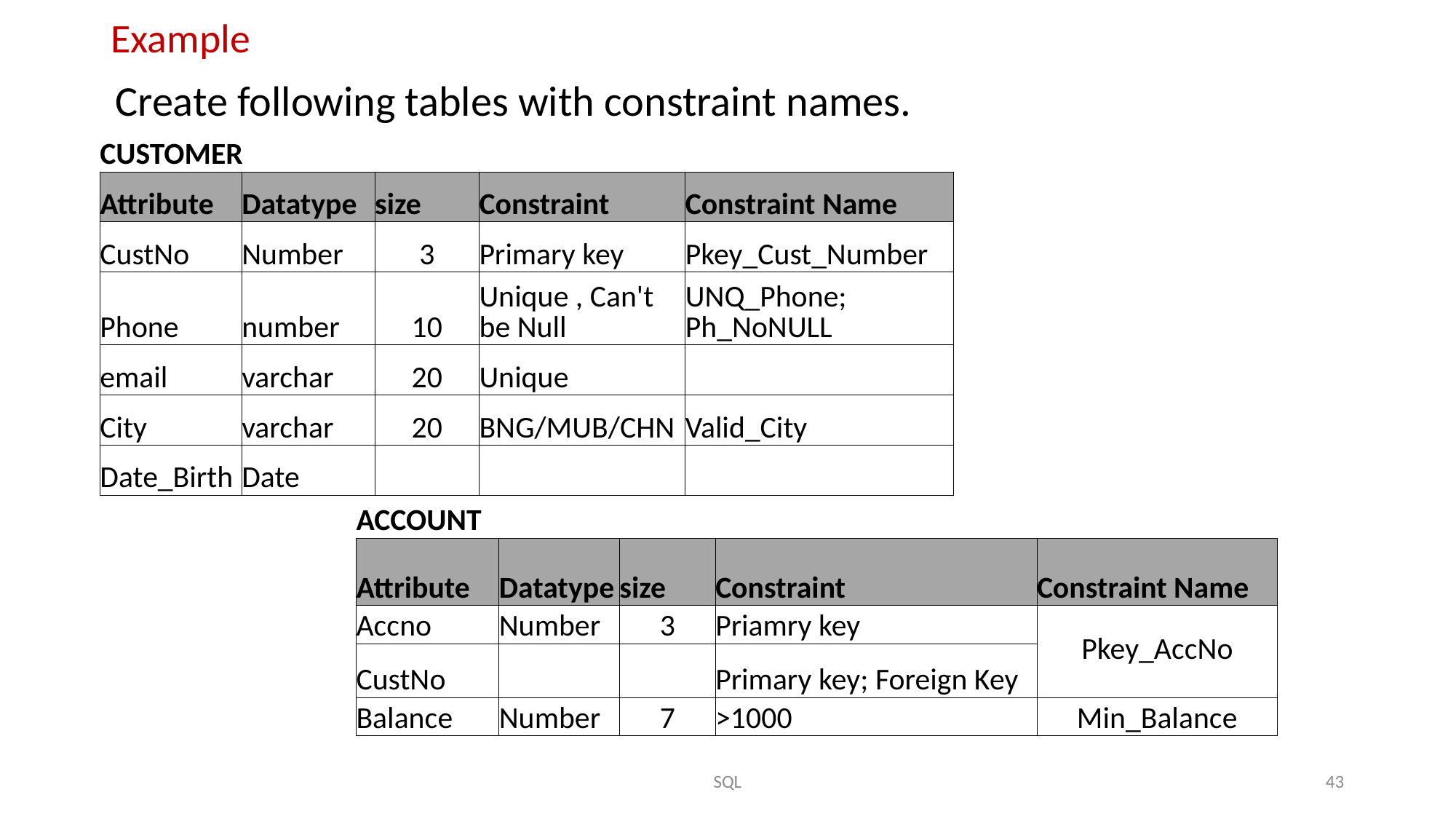

# Example
Create following tables with constraint names.
| CUSTOMER |  |  |  |  |
| --- | --- | --- | --- | --- |
| Attribute | Datatype | size | Constraint | Constraint Name |
| CustNo | Number | 3 | Primary key | Pkey\_Cust\_Number |
| Phone | number | 10 | Unique , Can't be Null | UNQ\_Phone; Ph\_NoNULL |
| email | varchar | 20 | Unique |  |
| City | varchar | 20 | BNG/MUB/CHN | Valid\_City |
| Date\_Birth | Date |  |  |  |
| ACCOUNT |  |  |  |  |
| --- | --- | --- | --- | --- |
| Attribute | Datatype | size | Constraint | Constraint Name |
| Accno | Number | 3 | Priamry key | Pkey\_AccNo |
| CustNo |  |  | Primary key; Foreign Key |  |
| Balance | Number | 7 | >1000 | Min\_Balance |
SQL
43